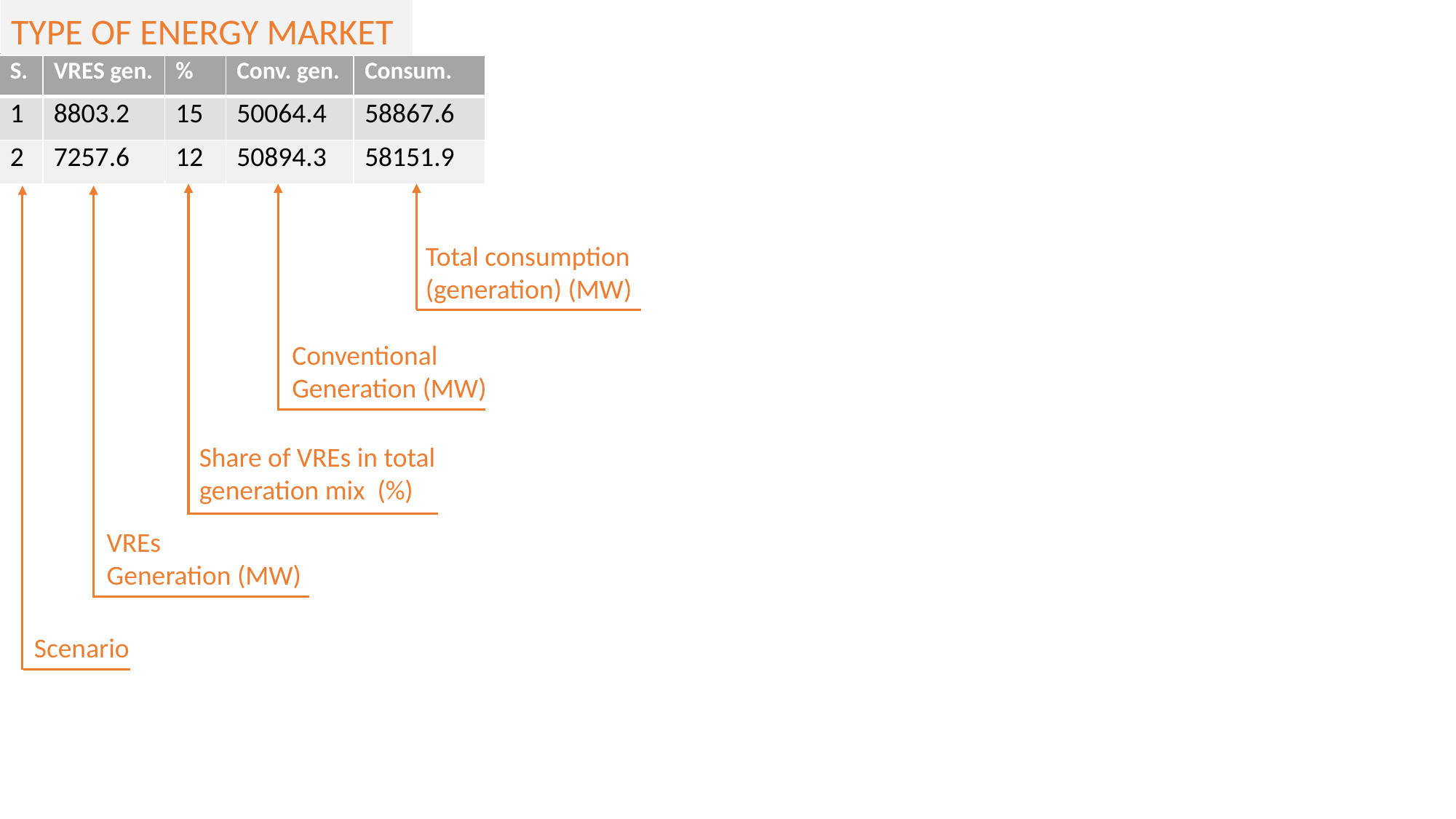

TYPE OF ENERGY MARKET
GENERAL SET UP
| S. | VRES gen. | % | Conv. gen. | Consum. |
| --- | --- | --- | --- | --- |
| 1 | 8803.2 | 15 | 50064.4 | 58867.6 |
| 2 | 7257.6 | 12 | 50894.3 | 58151.9 |
Total consumption
(generation) (MW)
Conventional
Generation (MW)
Share of VREs in total generation mix  (%)
VREs
Generation (MW)
Scenario